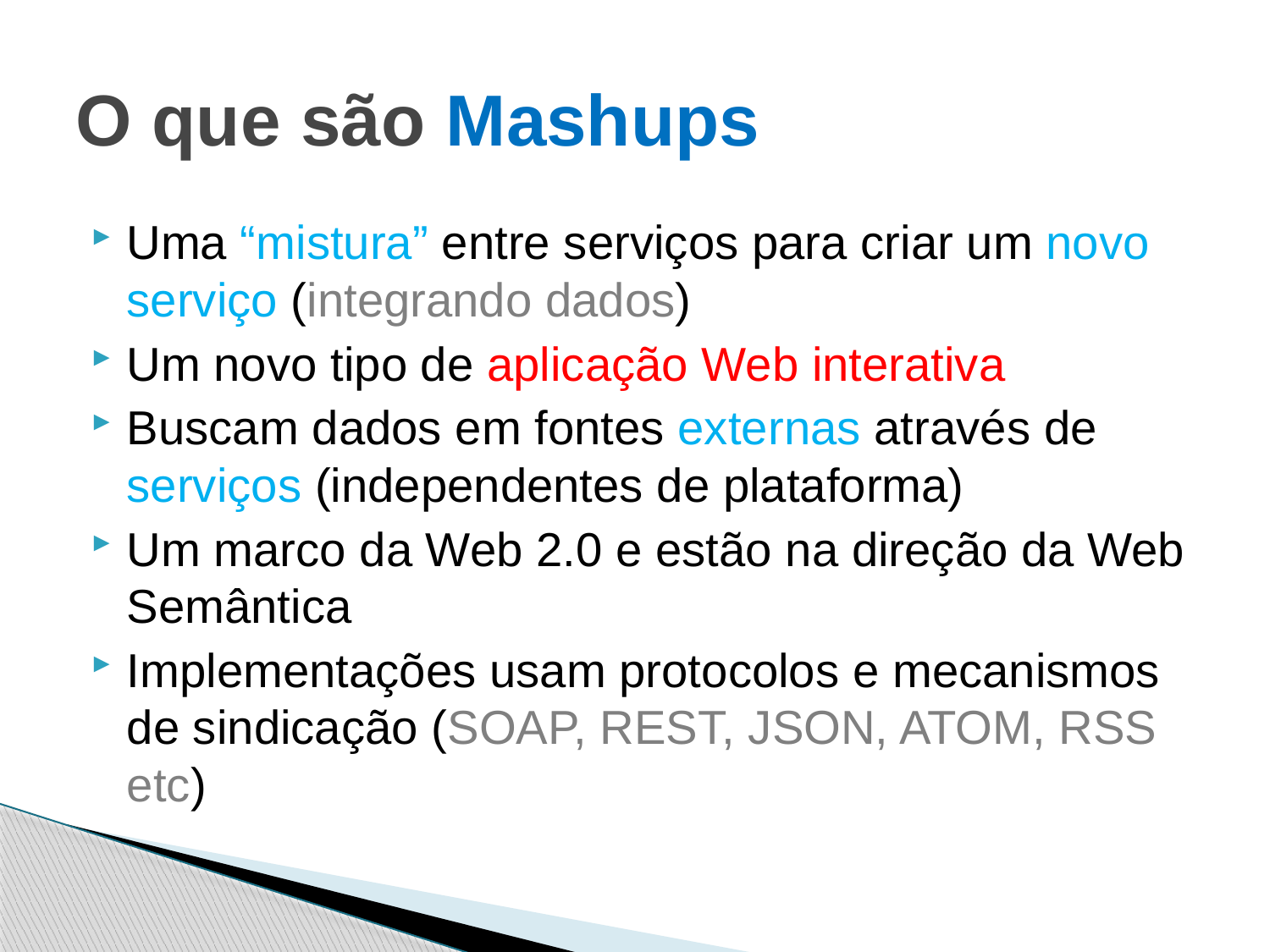

# O que são Mashups
Uma “mistura” entre serviços para criar um novo serviço (integrando dados)
Um novo tipo de aplicação Web interativa
Buscam dados em fontes externas através de serviços (independentes de plataforma)
Um marco da Web 2.0 e estão na direção da Web Semântica
Implementações usam protocolos e mecanismos de sindicação (SOAP, REST, JSON, ATOM, RSS etc)